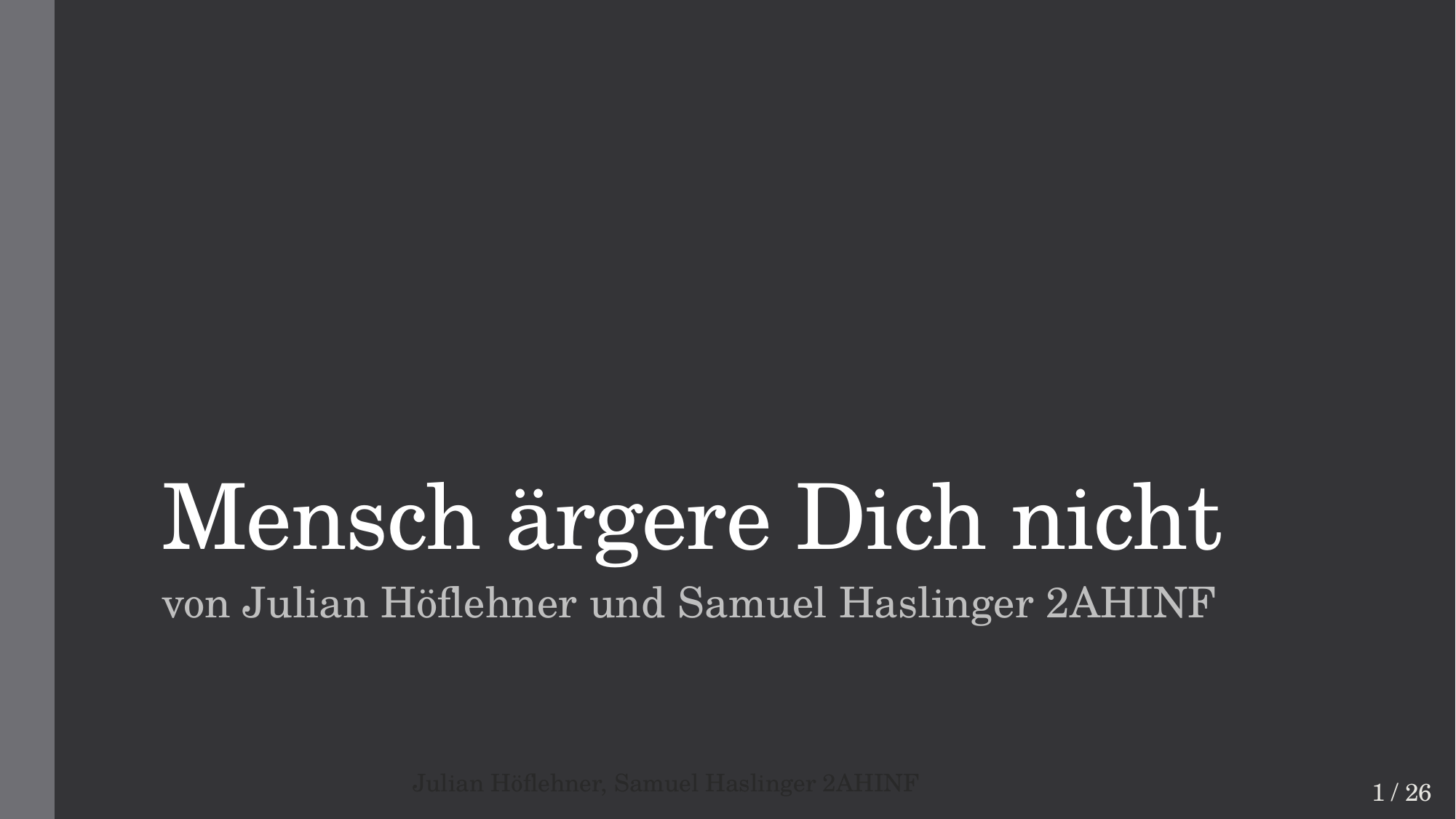

# Mensch ärgere Dich nicht
von Julian Höflehner und Samuel Haslinger 2AHINF
Julian Höflehner, Samuel Haslinger 2AHINF
1 / 26